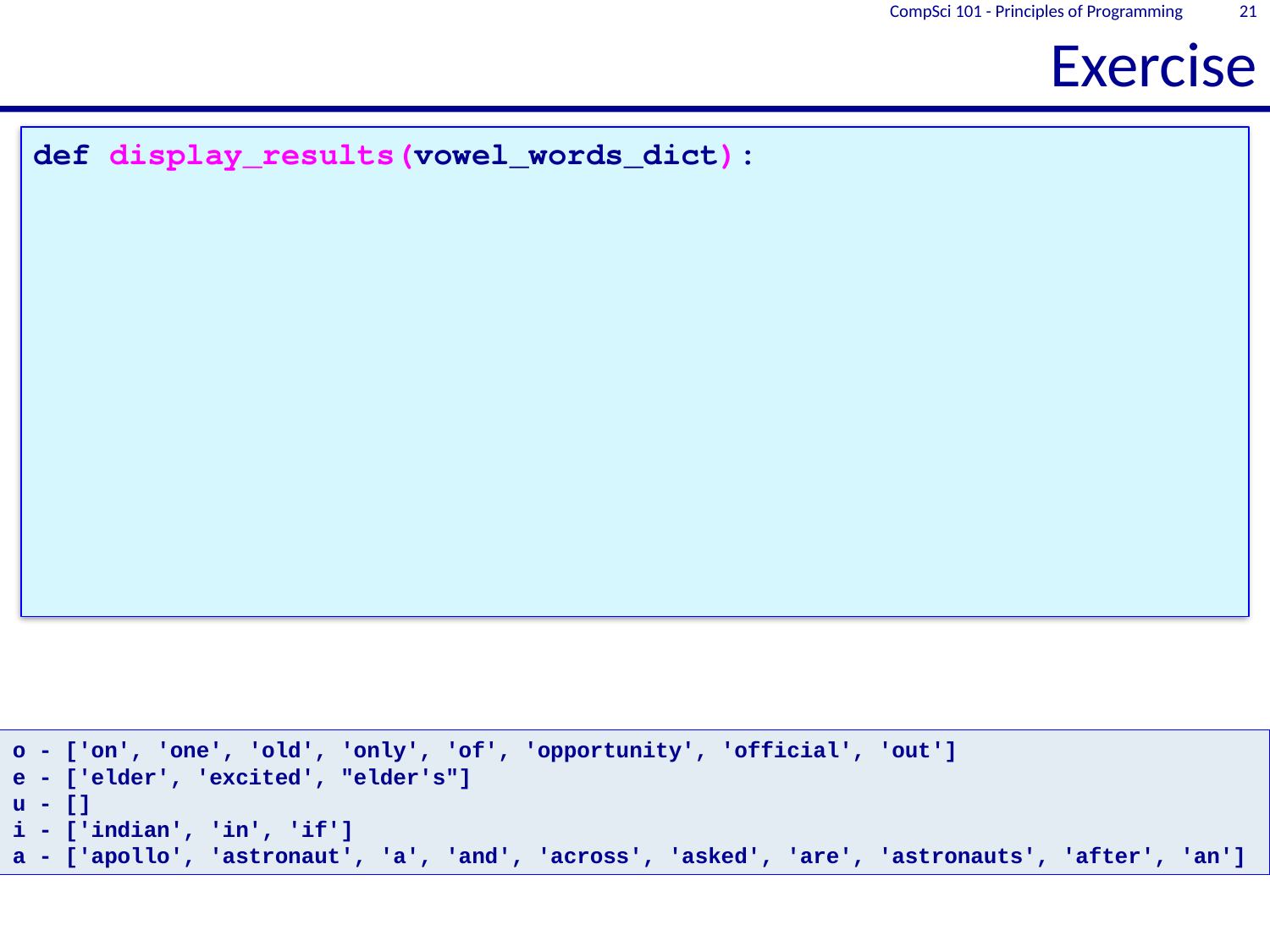

# Exercise
CompSci 101 - Principles of Programming
21
def display_results(vowel_words_dict):

o - ['on', 'one', 'old', 'only', 'of', 'opportunity', 'official', 'out']
e - ['elder', 'excited', "elder's"]
u - []
i - ['indian', 'in', 'if']
a - ['apollo', 'astronaut', 'a', 'and', 'across', 'asked', 'are', 'astronauts', 'after', 'an']